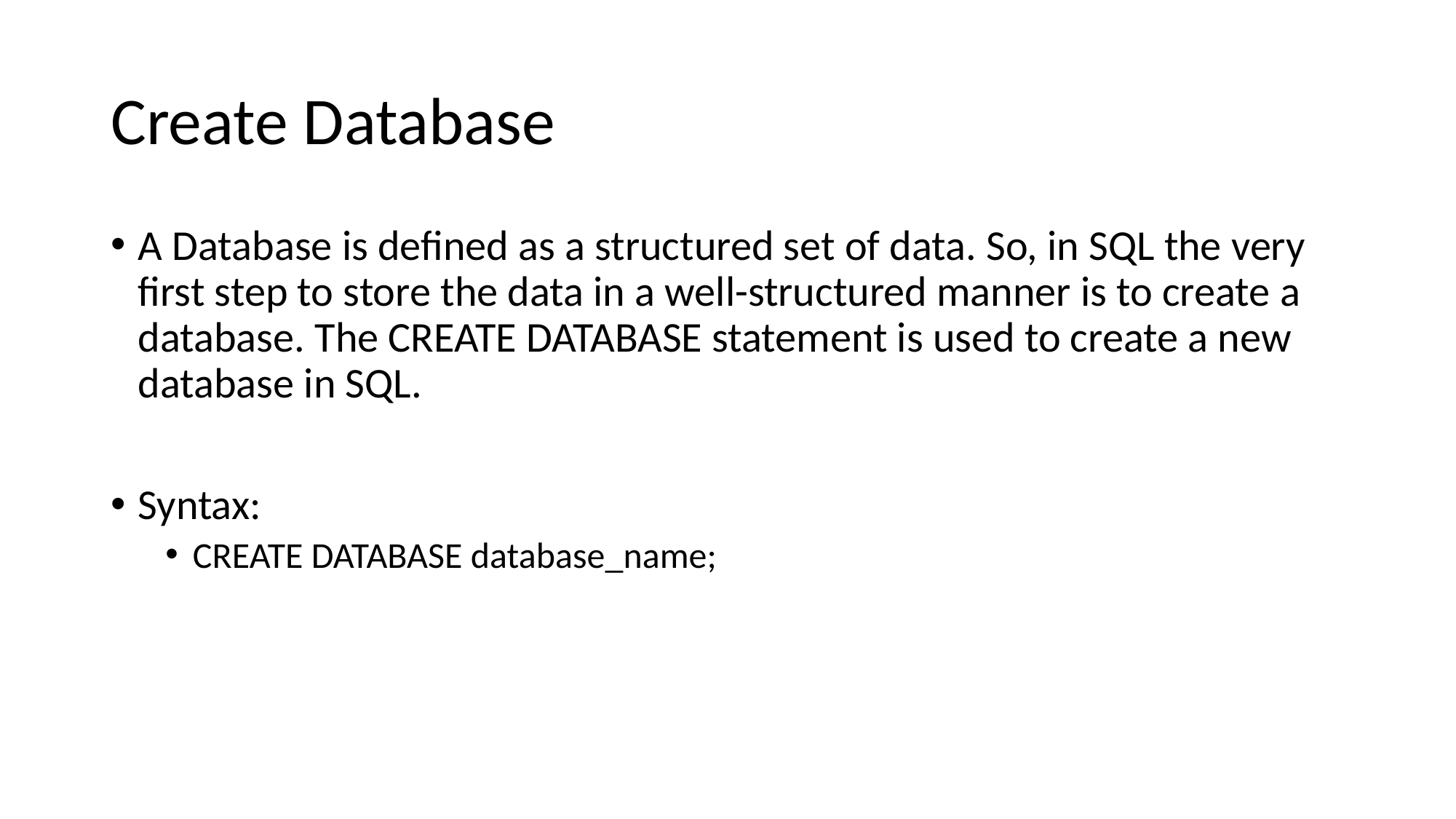

# Create Database
A Database is defined as a structured set of data. So, in SQL the very first step to store the data in a well-structured manner is to create a database. The CREATE DATABASE statement is used to create a new database in SQL.

Syntax:
CREATE DATABASE database_name;